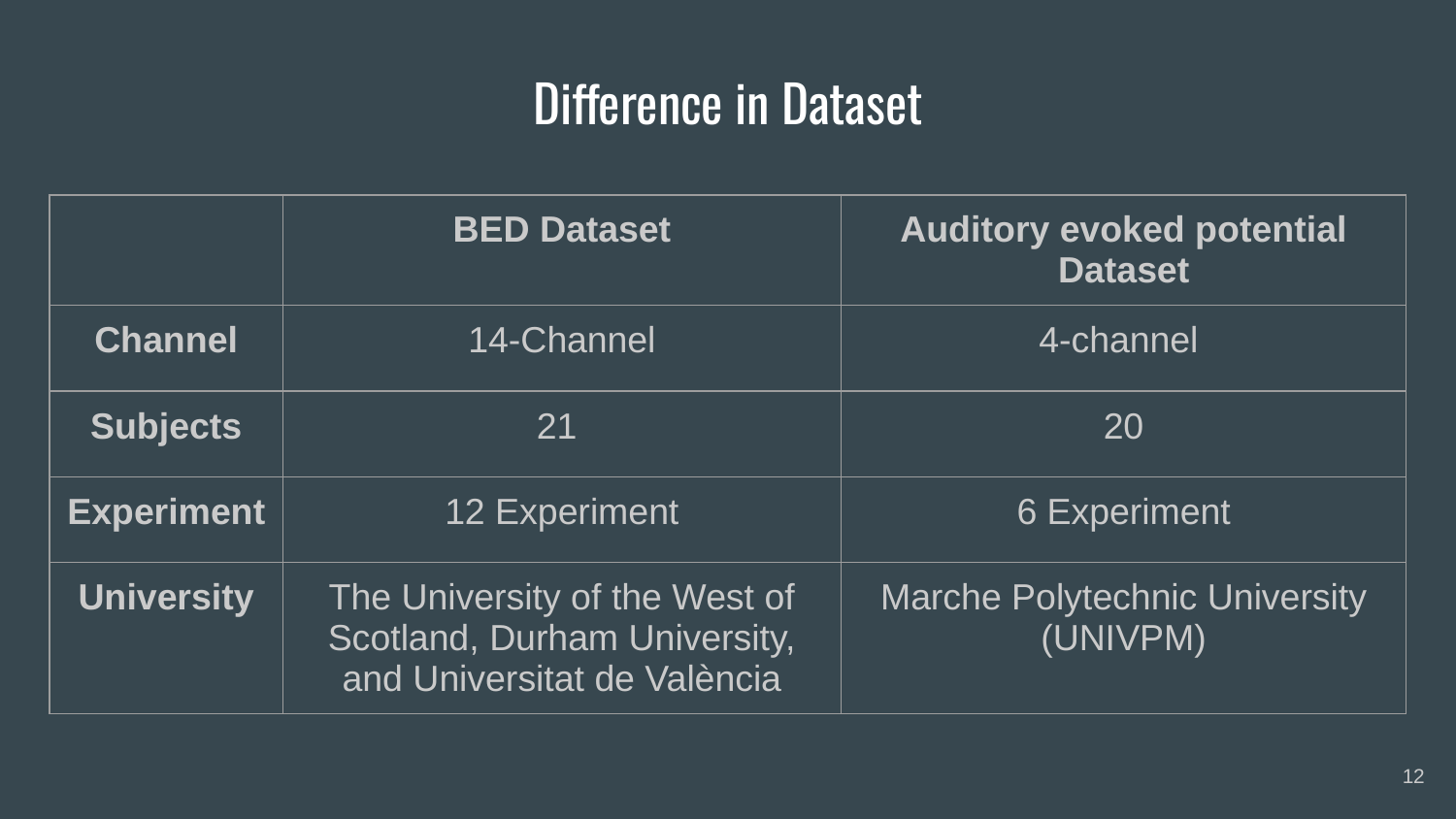

# Difference in Dataset
|  | BED Dataset | Auditory evoked potential Dataset |
| --- | --- | --- |
| Channel | 14-Channel | 4-channel |
| Subjects | 21 | 20 |
| Experiment | 12 Experiment | 6 Experiment |
| University | The University of the West of Scotland, Durham University, and Universitat de València | Marche Polytechnic University (UNIVPM) |
12